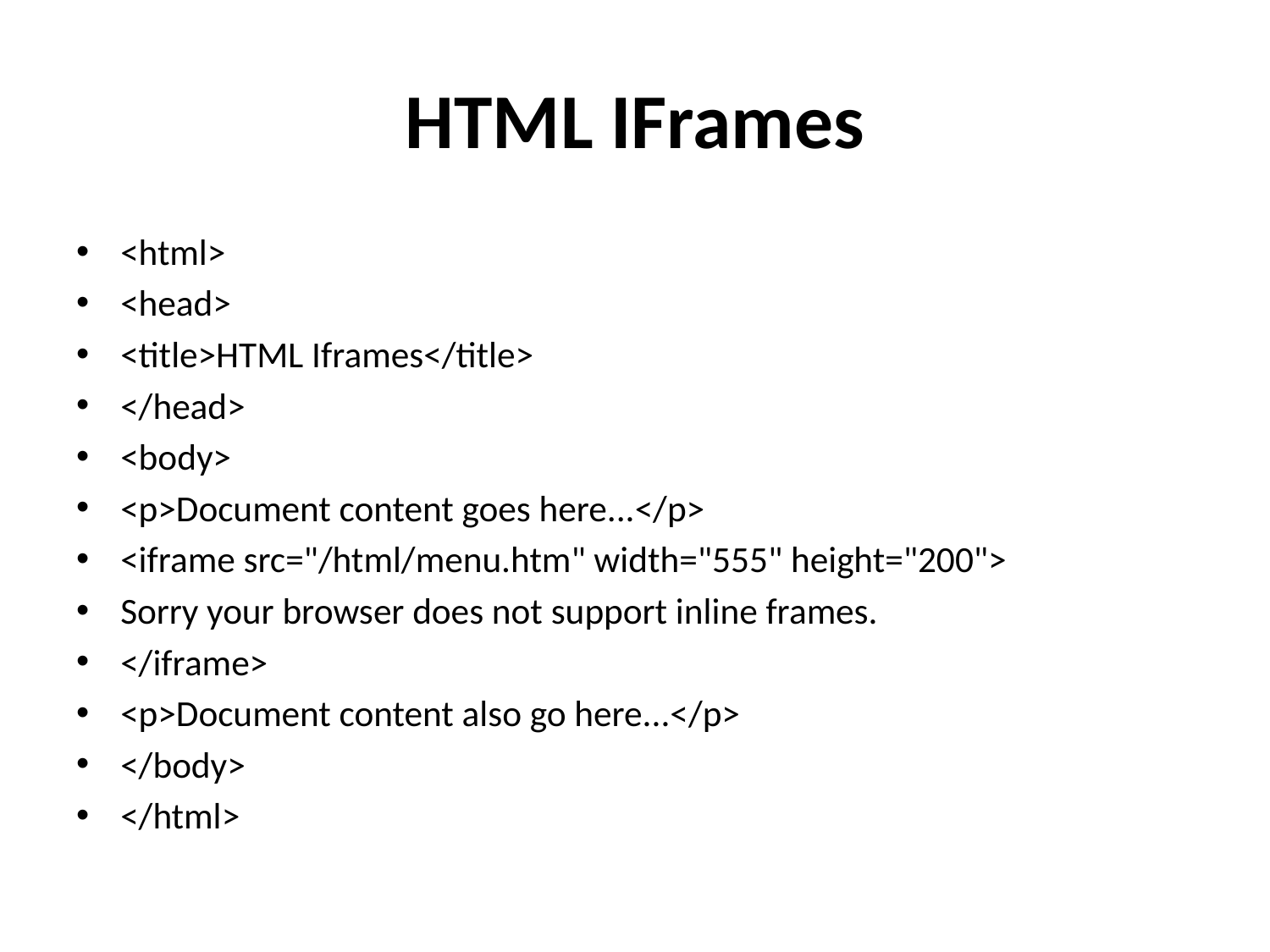

# HTML IFrames
<html>
<head>
<title>HTML Iframes</title>
</head>
<body>
<p>Document content goes here...</p>
<iframe src="/html/menu.htm" width="555" height="200">
Sorry your browser does not support inline frames.
</iframe>
<p>Document content also go here...</p>
</body>
</html>